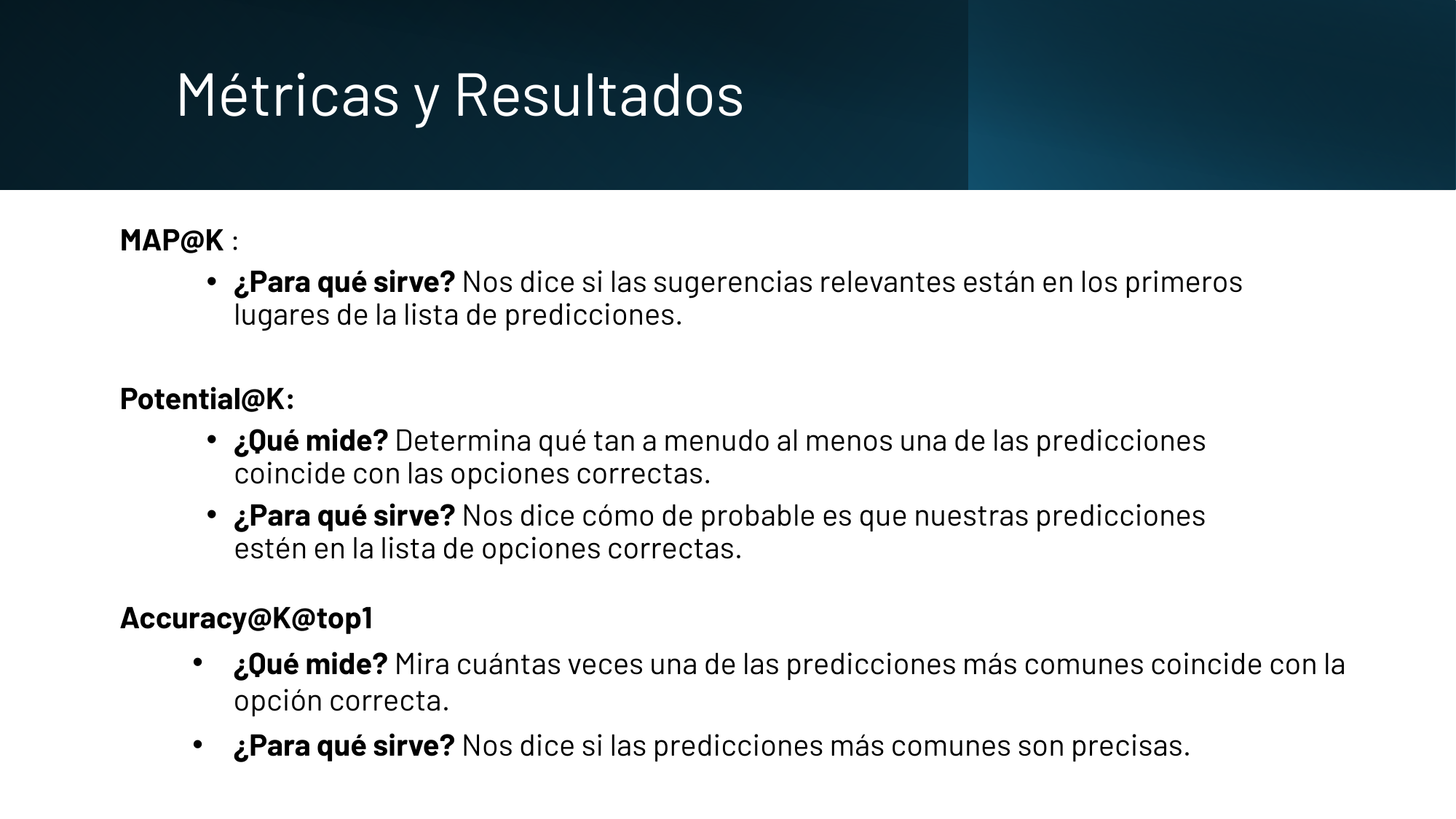

# Métricas y Resultados
MAP@K :
¿Para qué sirve? Nos dice si las sugerencias relevantes están en los primeros lugares de la lista de predicciones.

Potential@K:
¿Qué mide? Determina qué tan a menudo al menos una de las predicciones coincide con las opciones correctas.
¿Para qué sirve? Nos dice cómo de probable es que nuestras predicciones estén en la lista de opciones correctas.
Accuracy@K@top1
¿Qué mide? Mira cuántas veces una de las predicciones más comunes coincide con la opción correcta.
¿Para qué sirve? Nos dice si las predicciones más comunes son precisas.